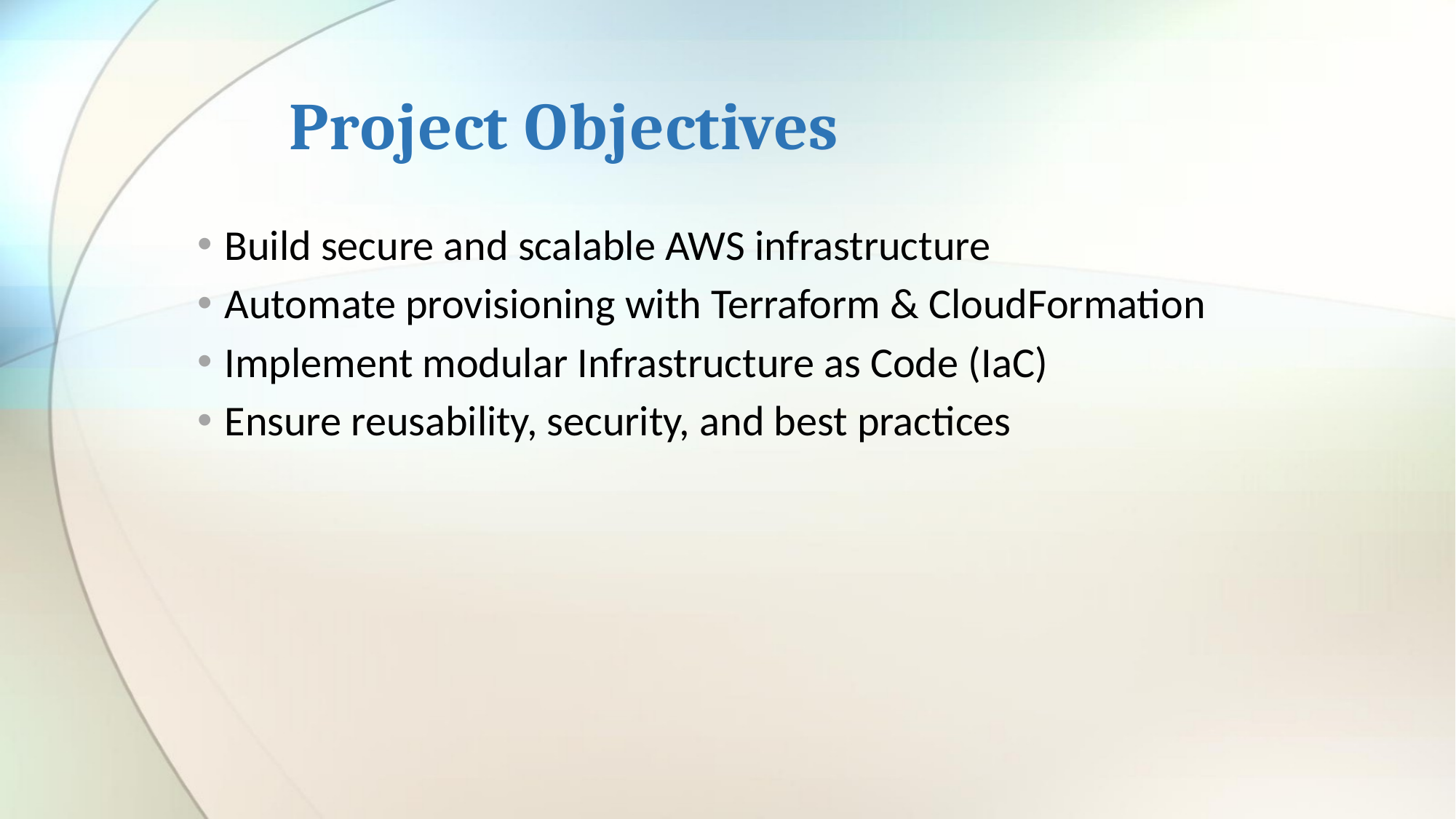

# Project Objectives
Build secure and scalable AWS infrastructure
Automate provisioning with Terraform & CloudFormation
Implement modular Infrastructure as Code (IaC)
Ensure reusability, security, and best practices